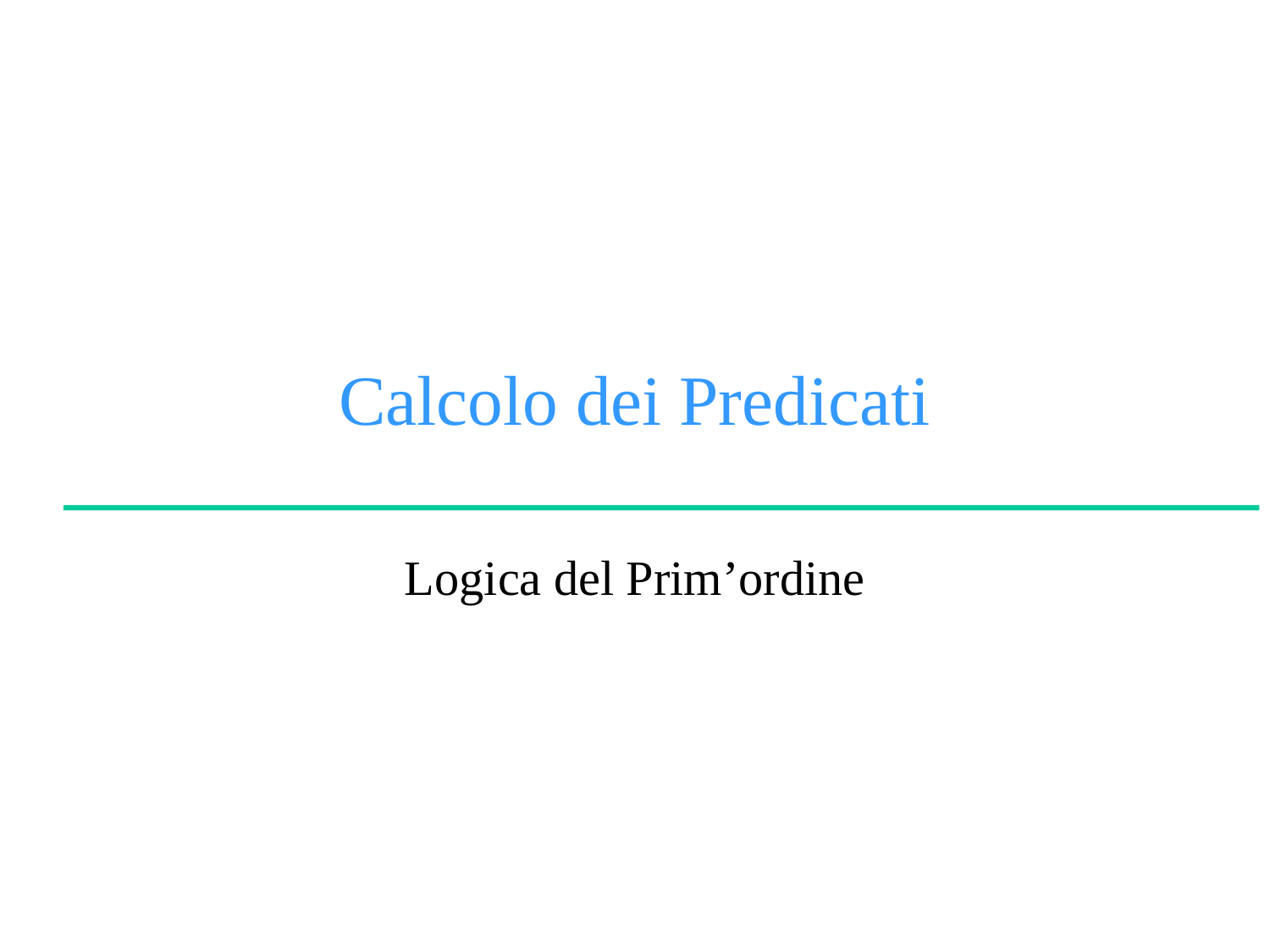

# Calcolo dei Predicati
Logica del Prim’ordine